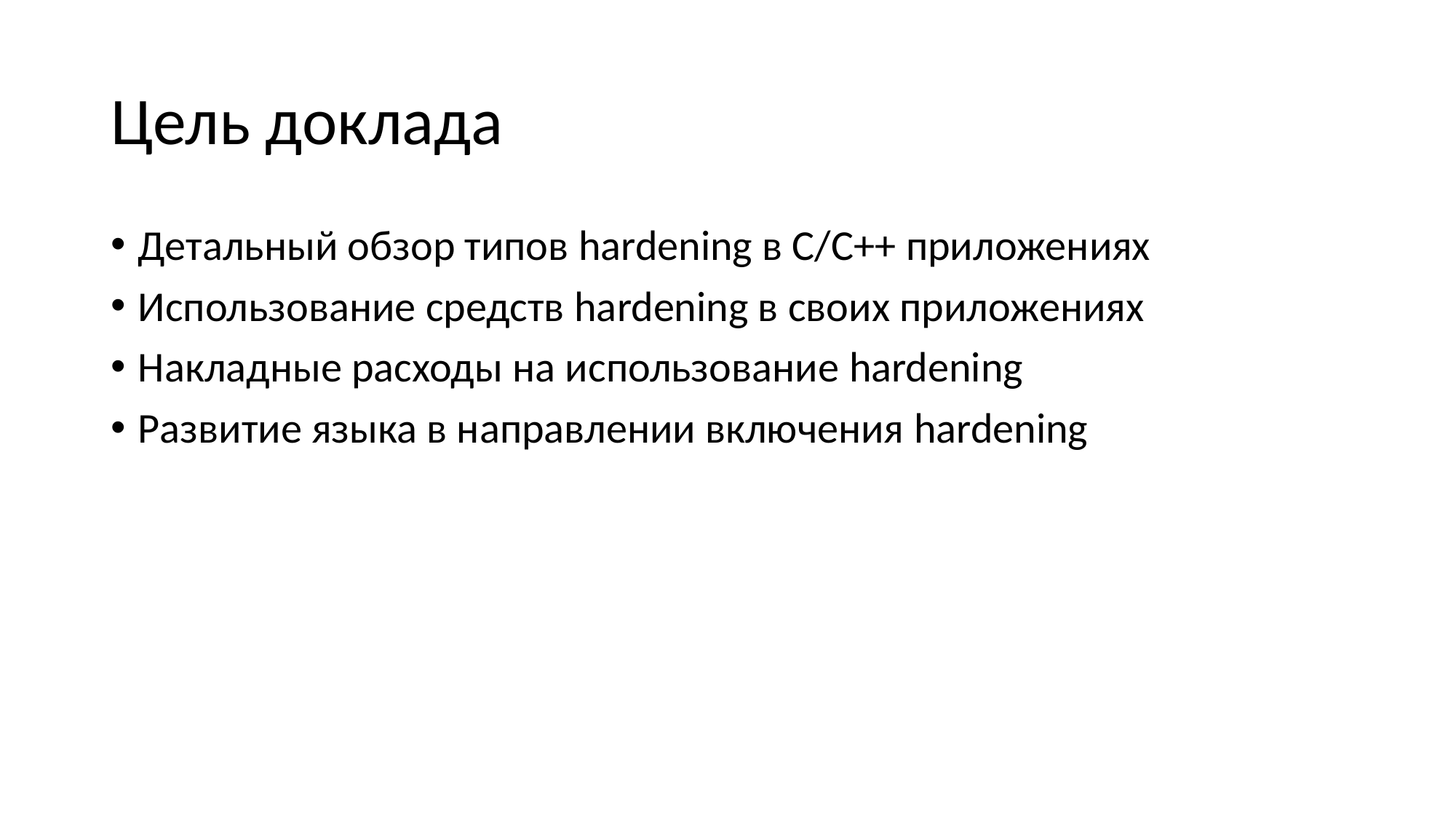

# Цель доклада
Детальный обзор типов hardening в C/C++ приложениях
Использование средств hardening в своих приложениях
Накладные расходы на использование hardening
Развитие языка в направлении включения hardening